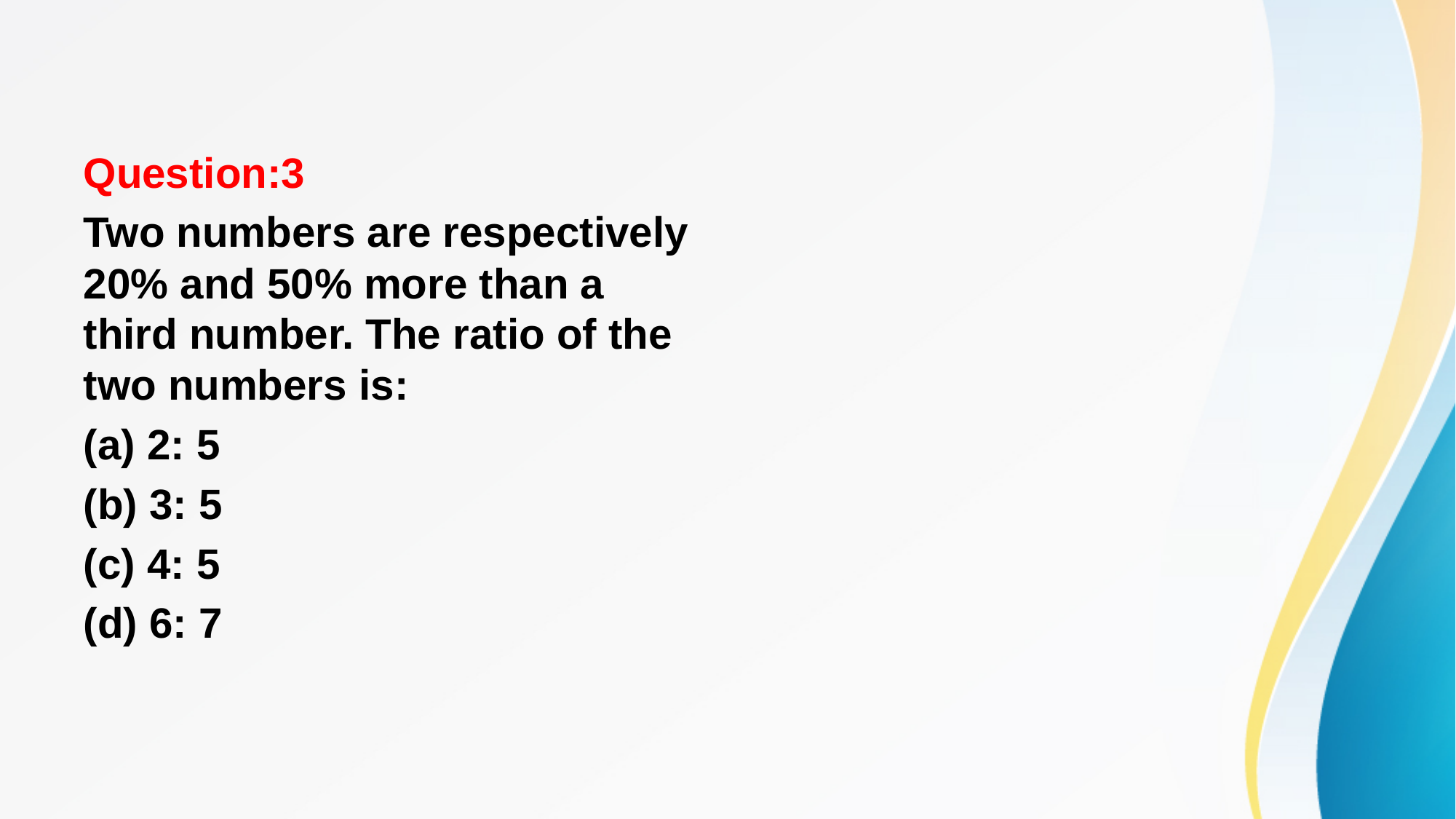

#
Question:3
Two numbers are respectively 20% and 50% more than a third number. The ratio of the two numbers is:
(a) 2: 5
(b) 3: 5
(c) 4: 5
(d) 6: 7